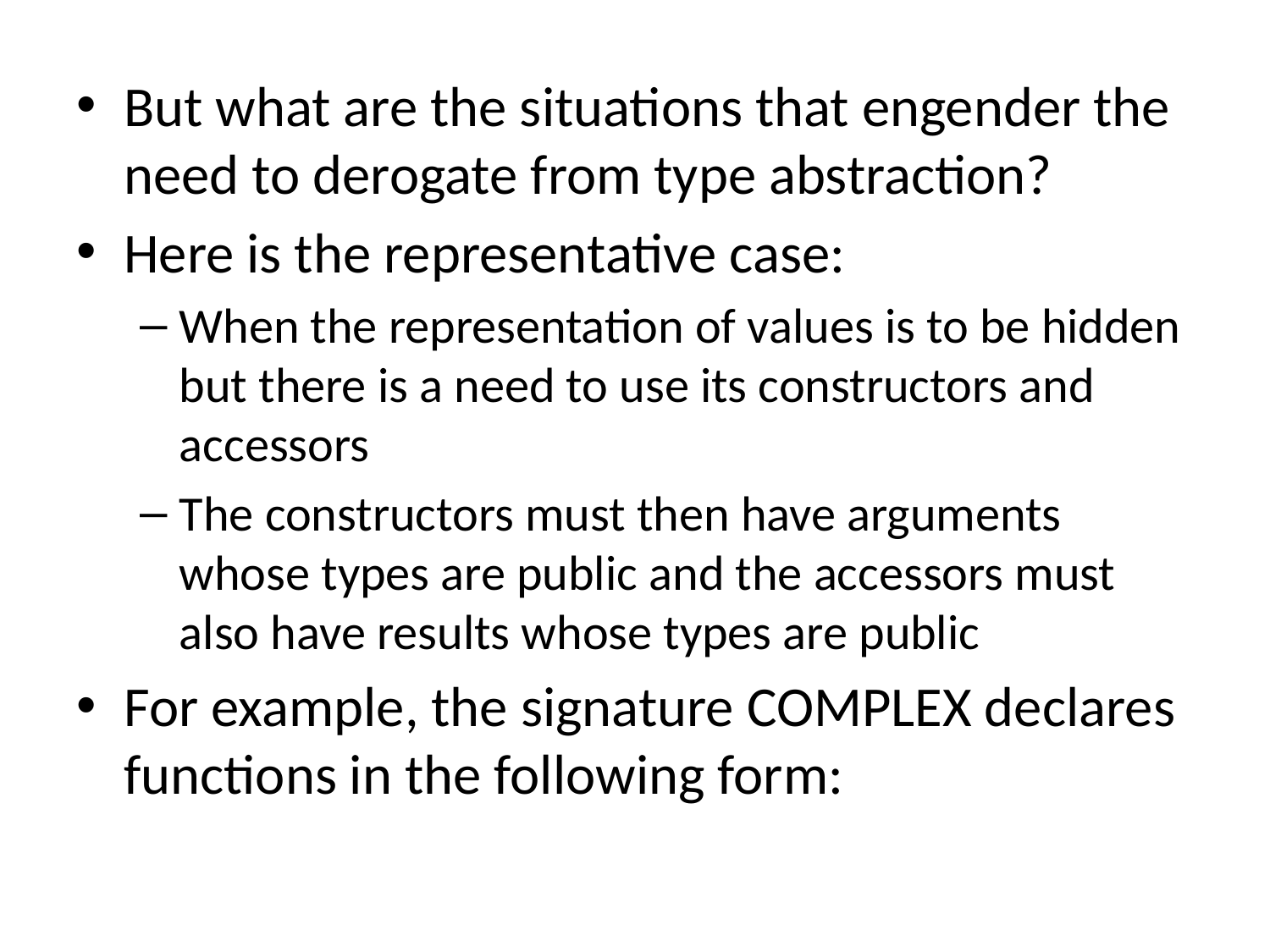

But what are the situations that engender the need to derogate from type abstraction?
Here is the representative case:
When the representation of values is to be hidden but there is a need to use its constructors and accessors
The constructors must then have arguments whose types are public and the accessors must also have results whose types are public
For example, the signature COMPLEX declares functions in the following form: